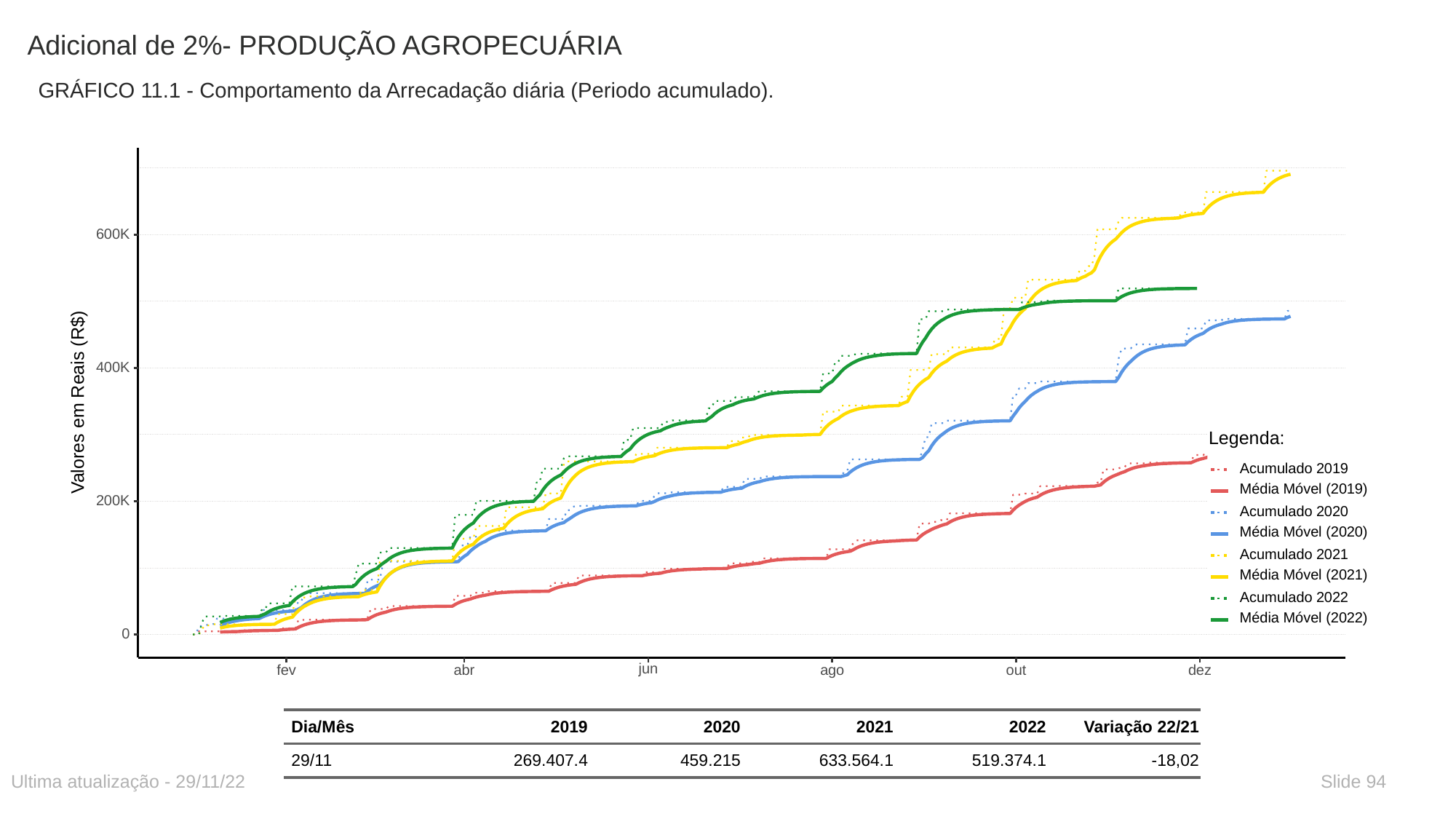

# Adicional de 2%- PRODUÇÃO AGROPECUÁRIA
GRÁFICO 11.1 - Comportamento da Arrecadação diária (Periodo acumulado).

600K

400K

 Valores em Reais (R$)
Legenda:

Acumulado 2019

Média Móvel (2019)

200K

Acumulado 2020

Média Móvel (2020)

Acumulado 2021

Média Móvel (2021)

Acumulado 2022

Média Móvel (2022)

0

jun
ago
fev
abr
dez
out

| Dia/Mês | 2019 | 2020 | 2021 | 2022 | Variação 22/21 |
| --- | --- | --- | --- | --- | --- |
| 29/11 | 269.407.4 | 459.215 | 633.564.1 | 519.374.1 | -18,02 |
Ultima atualização - 29/11/22
Slide 94